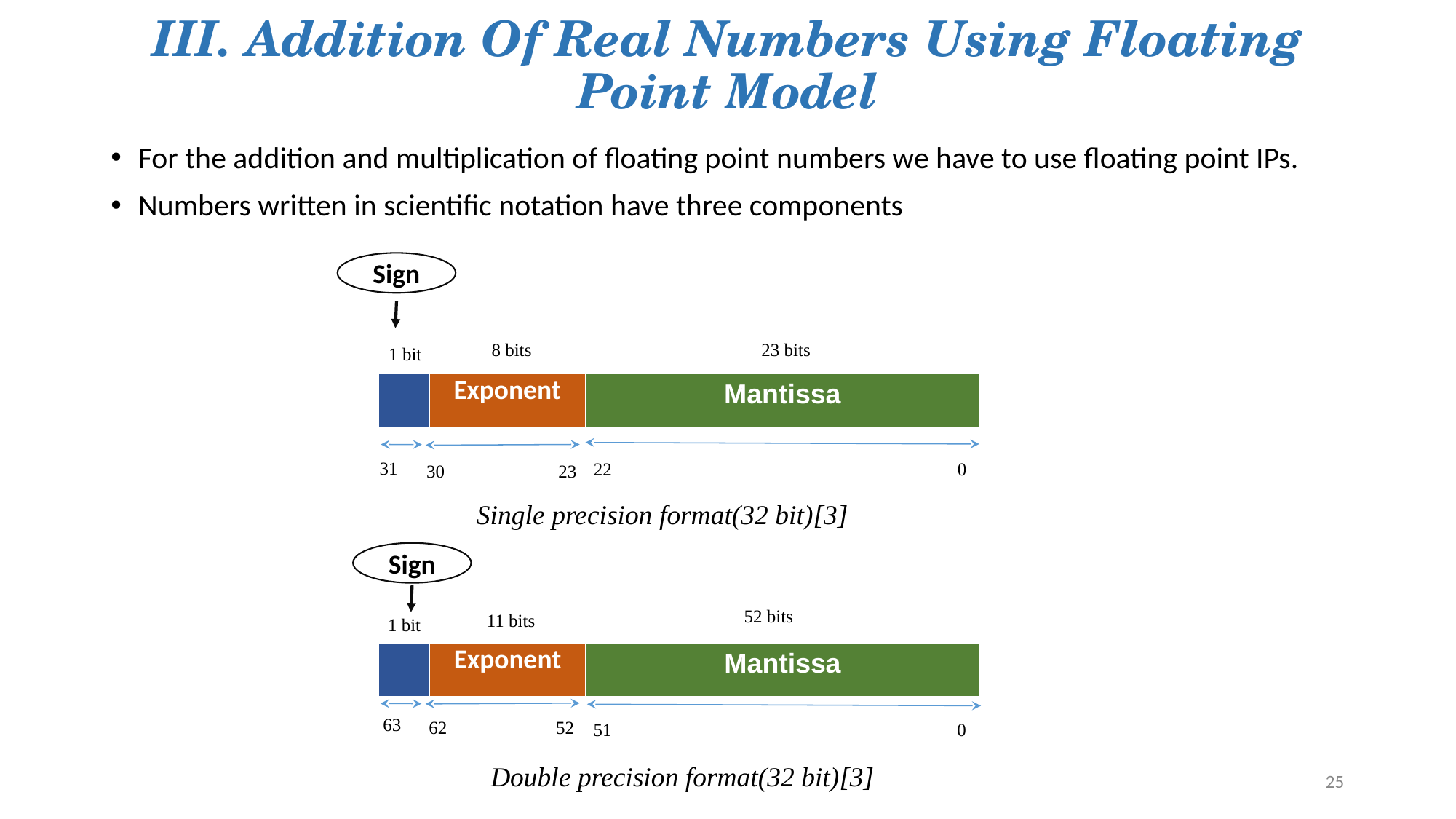

# III. Addition Of Real Numbers Using Floating Point Model
For the addition and multiplication of floating point numbers we have to use floating point IPs.
Numbers written in scientific notation have three components

Sign
8 bits
23 bits
     1 bit
|  | Exponent | Mantissa |
| --- | --- | --- |
31
22                    		        0
30                         23
Single precision format(32 bit)[3]
Sign
52 bits
11 bits
     1 bit
|  | Exponent | Mantissa |
| --- | --- | --- |
63
62                        52
51                   		                                0
Double precision format(32 bit)[3]
25